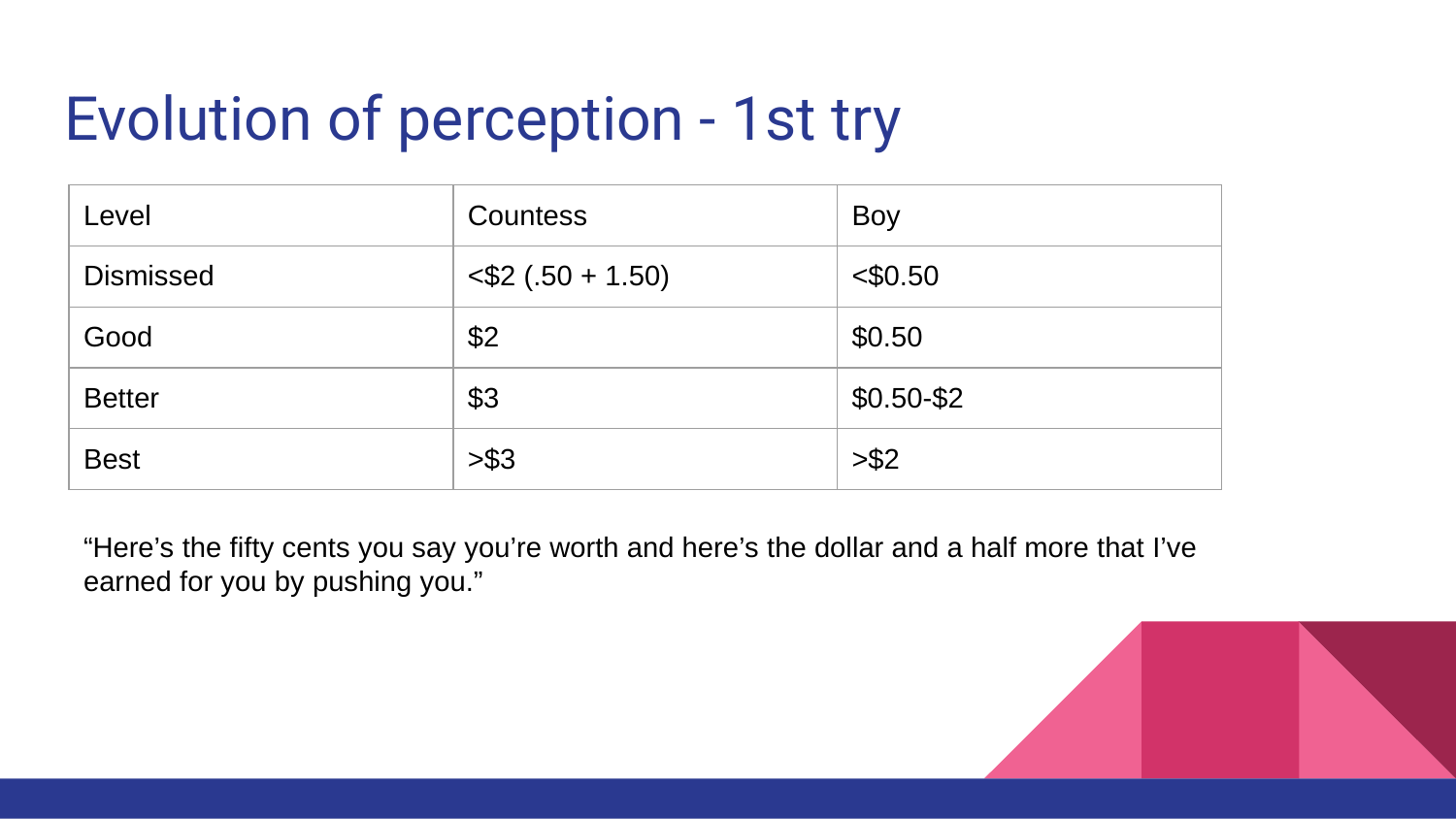

# Evolution of perception - 1st try
| Level | Countess | Boy |
| --- | --- | --- |
| Dismissed | <$2 (.50 + 1.50) | <$0.50 |
| Good | $2 | $0.50 |
| Better | $3 | $0.50-$2 |
| Best | >$3 | >$2 |
“Here’s the fifty cents you say you’re worth and here’s the dollar and a half more that I’ve earned for you by pushing you.”